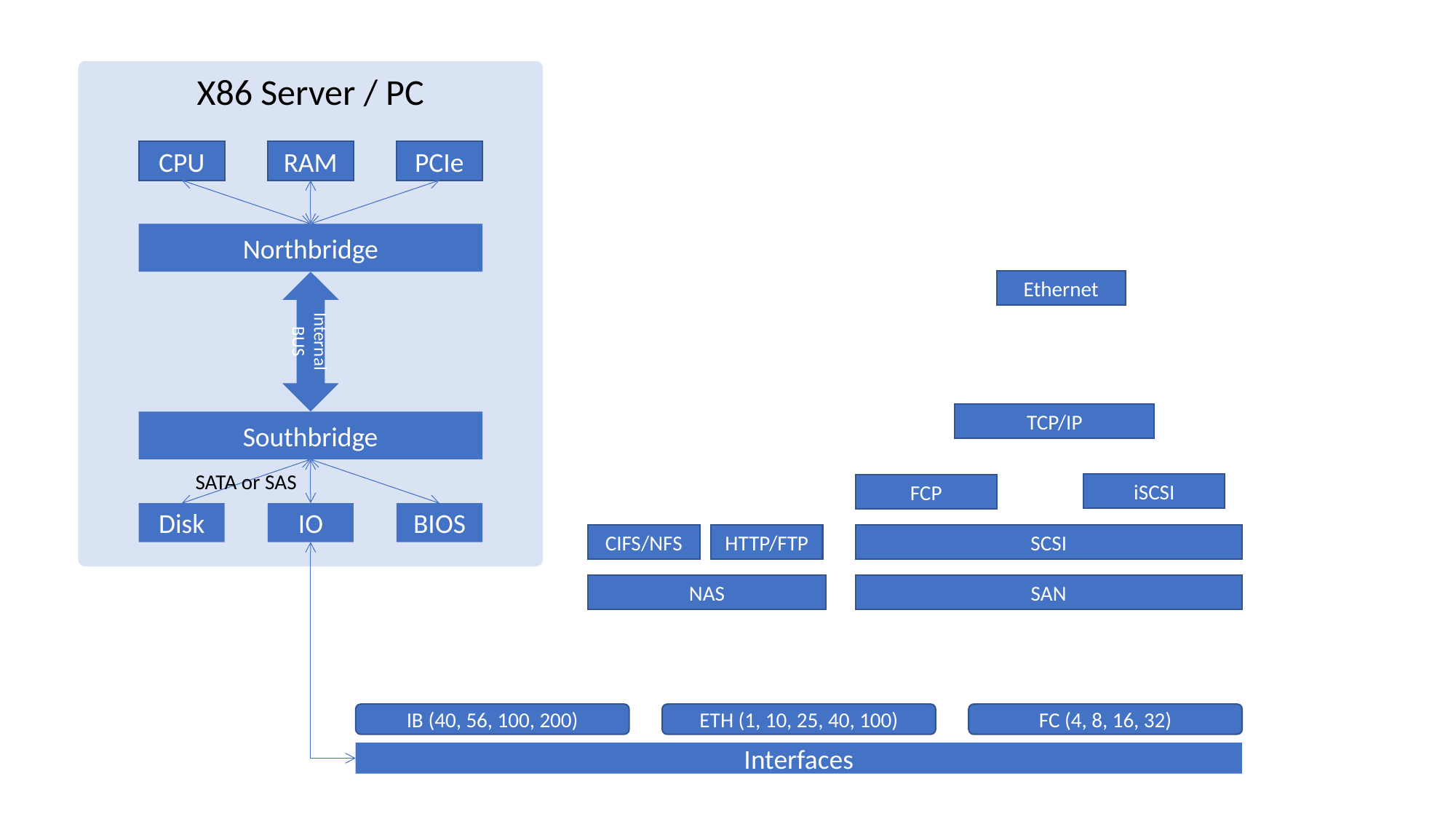

X86 Server / PC
CPU
RAM
PCIe
Northbridge
Internal BUS
Southbridge
SATA or SAS
Disk
IO
BIOS
Ethernet
TCP/IP
iSCSI
FCP
CIFS/NFS
HTTP/FTP
SCSI
NAS
SAN
IB (40, 56, 100, 200)
ETH (1, 10, 25, 40, 100)
FC (4, 8, 16, 32)
Interfaces